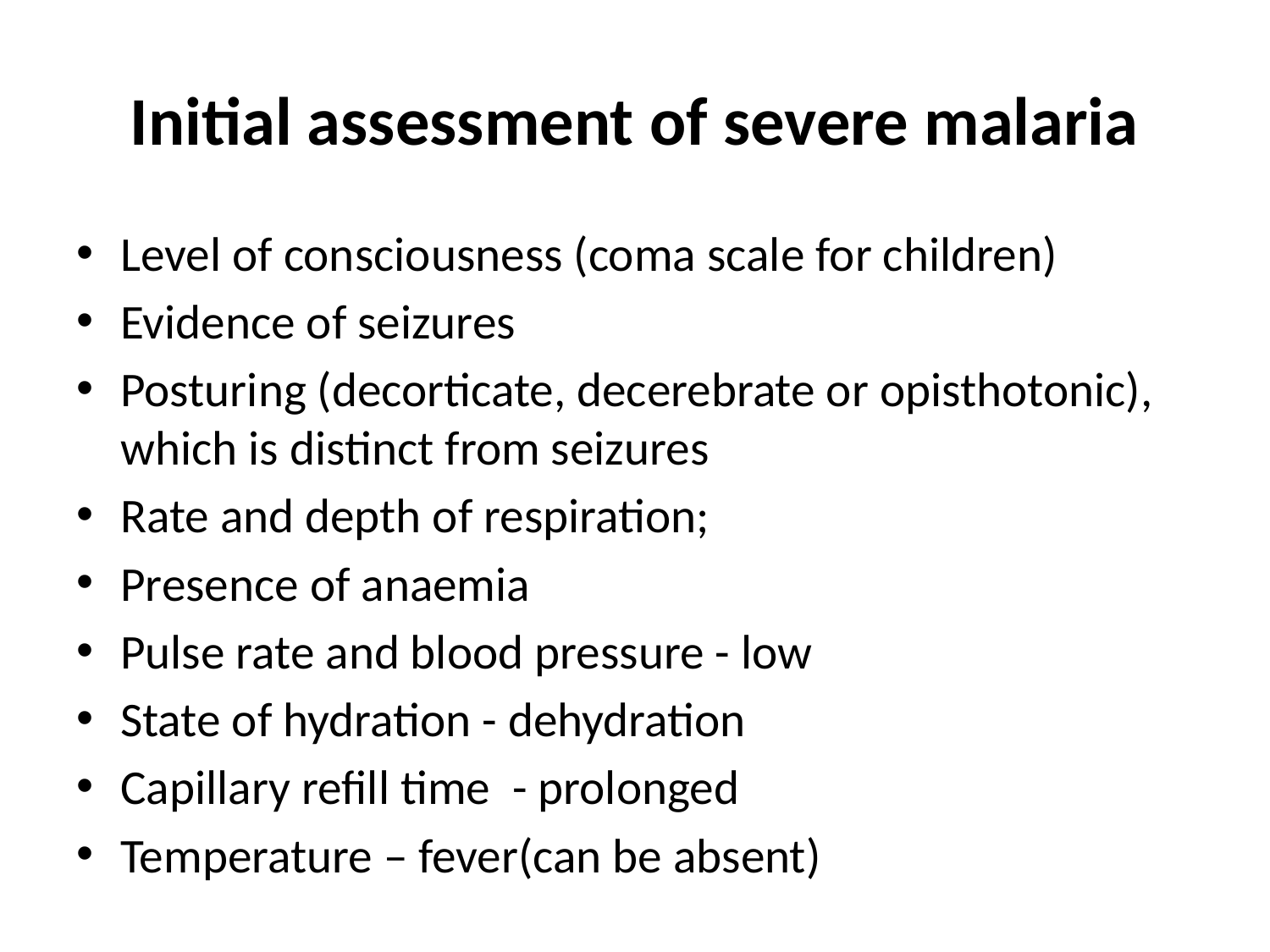

# Initial assessment of severe malaria
Level of consciousness (coma scale for children)
Evidence of seizures
Posturing (decorticate, decerebrate or opisthotonic), which is distinct from seizures
Rate and depth of respiration;
Presence of anaemia
Pulse rate and blood pressure - low
State of hydration - dehydration
Capillary refill time  - prolonged
Temperature – fever(can be absent)